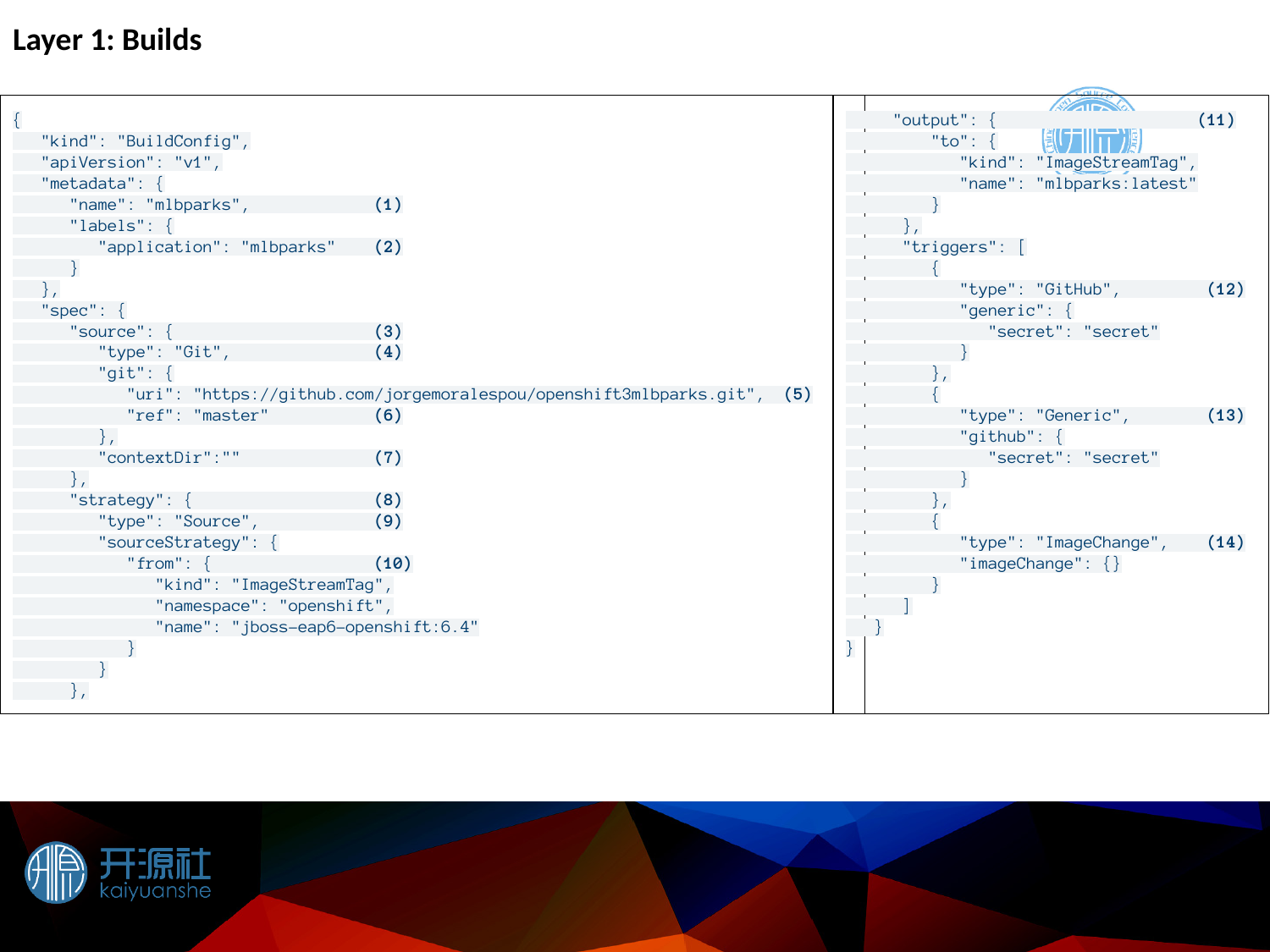

Layer 1: Builds
{
   "kind": "BuildConfig",
   "apiVersion": "v1",
   "metadata": {
      "name": "mlbparks",             (1)
      "labels": {
         "application": "mlbparks"    (2)
      }
   },
   "spec": {
      "source": {                     (3)
         "type": "Git",               (4)
         "git": {
            "uri": "https://github.com/jorgemoralespou/openshift3mlbparks.git",  (5)
            "ref": "master"           (6)
         },
         "contextDir":""              (7)
      },
      "strategy": {                   (8)
         "type": "Source",            (9)
         "sourceStrategy": {
            "from": {                 (10)
               "kind": "ImageStreamTag",
               "namespace": "openshift",
               "name": "jboss-eap6-openshift:6.4"
            }
         }
      },
     "output": {                     (11)
         "to": {
            "kind": "ImageStreamTag",
            "name": "mlbparks:latest"
         }
      },
      "triggers": [
         {
            "type": "GitHub",         (12)
            "generic": {
               "secret": "secret"
            }
         },
         {
            "type": "Generic",        (13)
            "github": {
               "secret": "secret"
            }
         },
         {
            "type": "ImageChange",    (14)
            "imageChange": {}
         }
      ]
   }
}